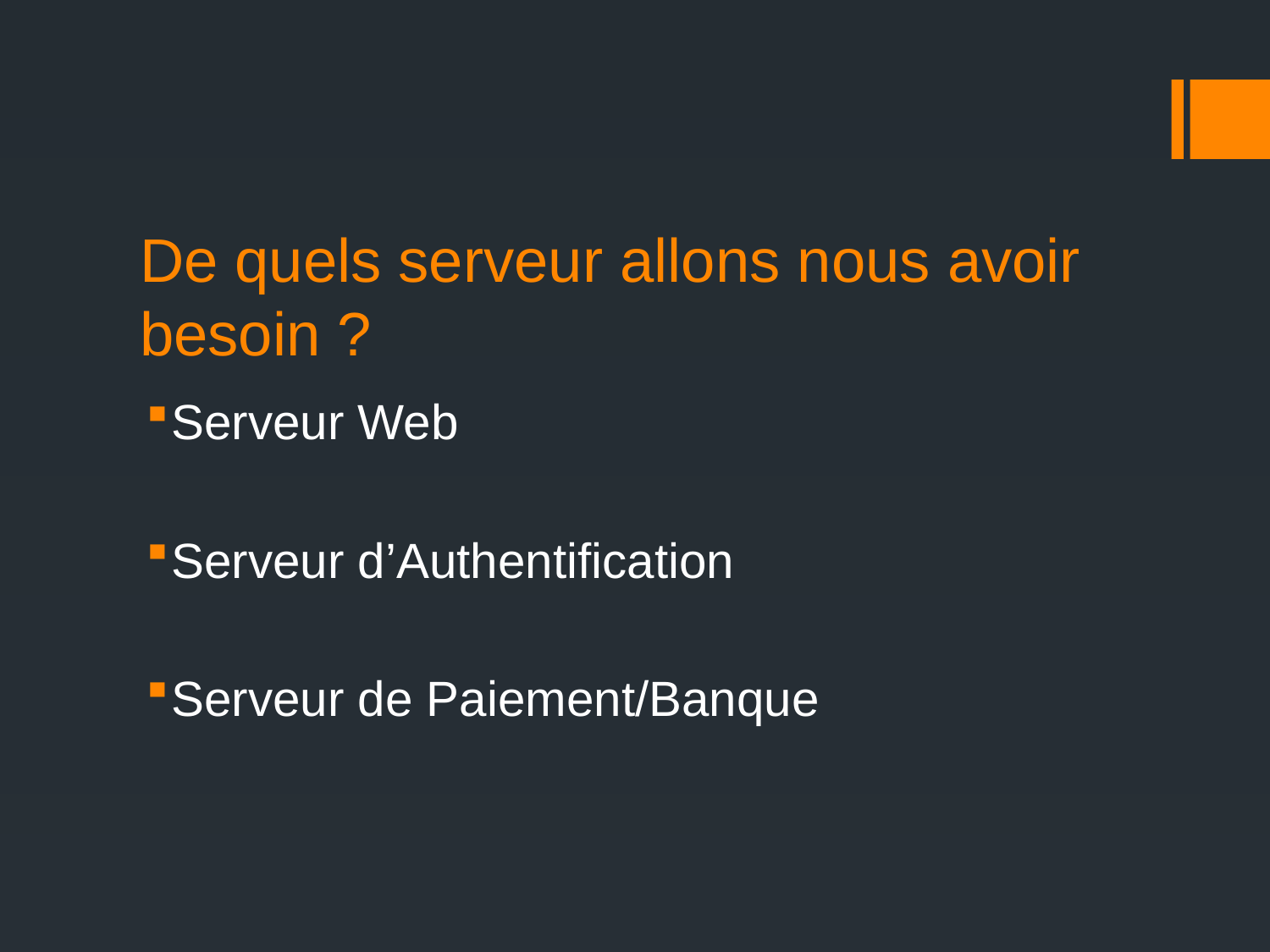

# De quels serveur allons nous avoir besoin ?
Serveur Web

Serveur d’Authentification

Serveur de Paiement/Banque